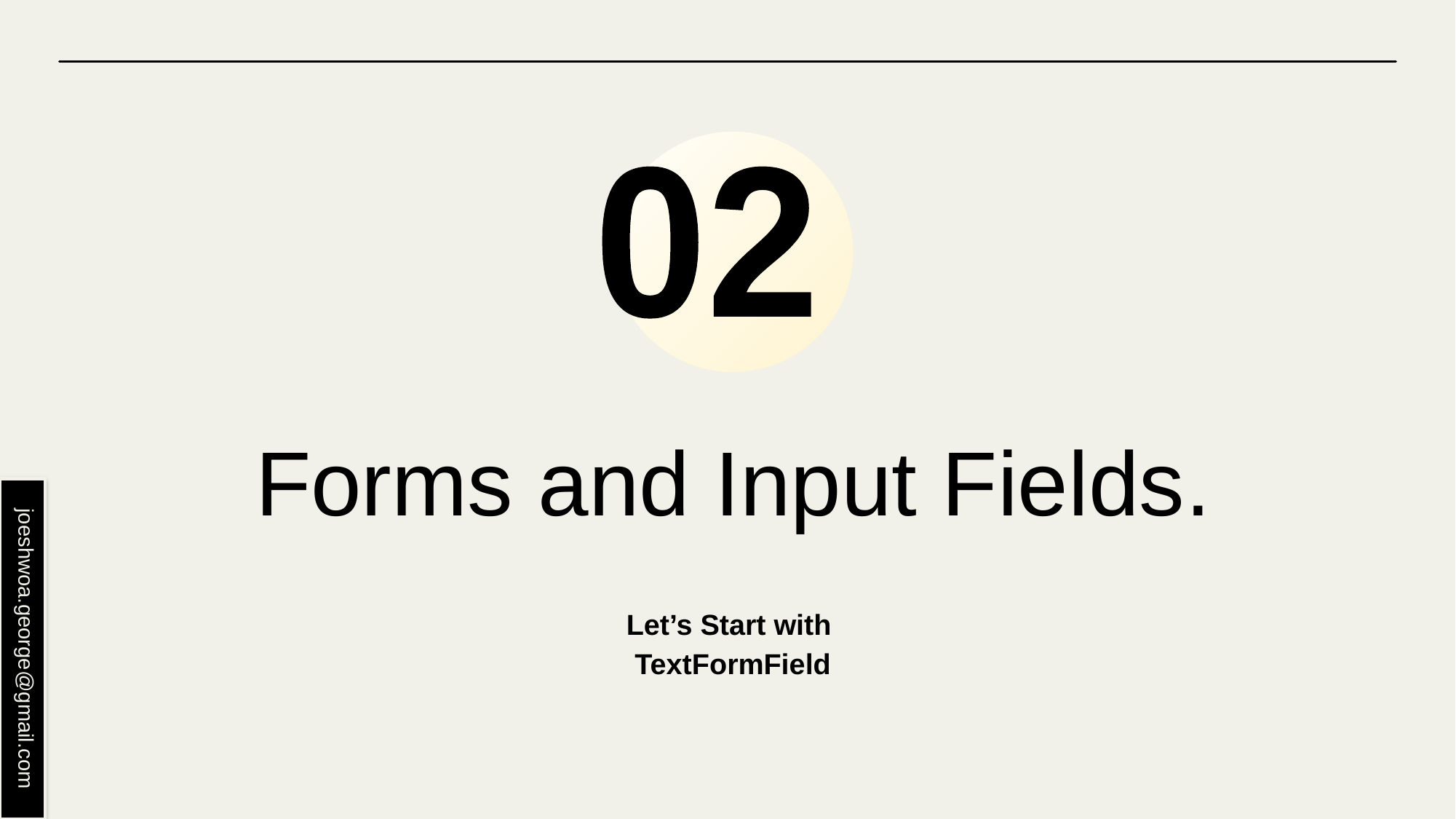

02
# Forms and Input Fields.
Let’s Start with
TextFormField
joeshwoa.george@gmail.com